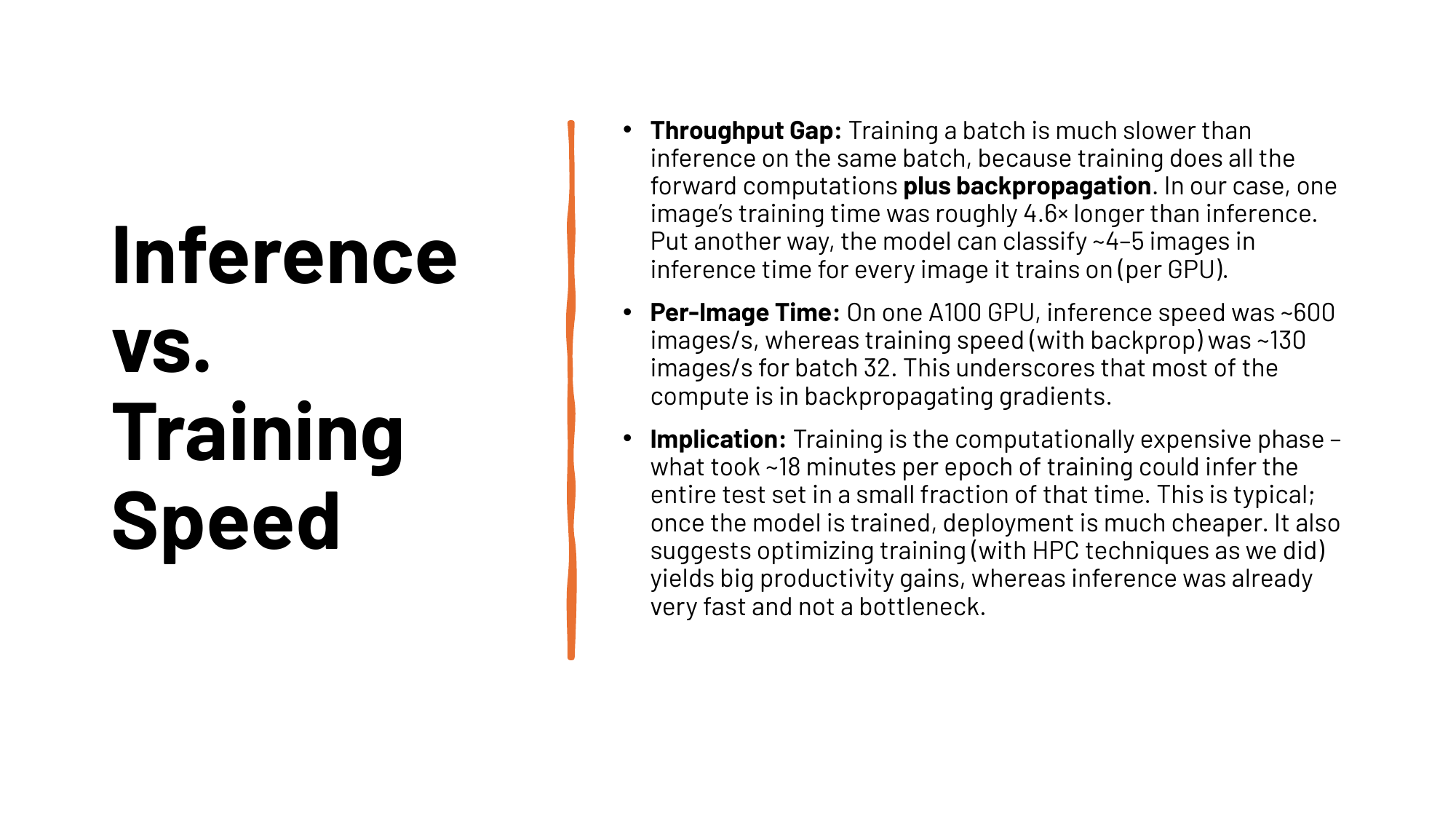

# Inference vs. Training Speed
Throughput Gap: Training a batch is much slower than inference on the same batch, because training does all the forward computations plus backpropagation. In our case, one image’s training time was roughly 4.6× longer than inference. Put another way, the model can classify ~4–5 images in inference time for every image it trains on (per GPU).
Per-Image Time: On one A100 GPU, inference speed was ~600 images/s, whereas training speed (with backprop) was ~130 images/s for batch 32. This underscores that most of the compute is in backpropagating gradients.
Implication: Training is the computationally expensive phase – what took ~18 minutes per epoch of training could infer the entire test set in a small fraction of that time. This is typical; once the model is trained, deployment is much cheaper. It also suggests optimizing training (with HPC techniques as we did) yields big productivity gains, whereas inference was already very fast and not a bottleneck.